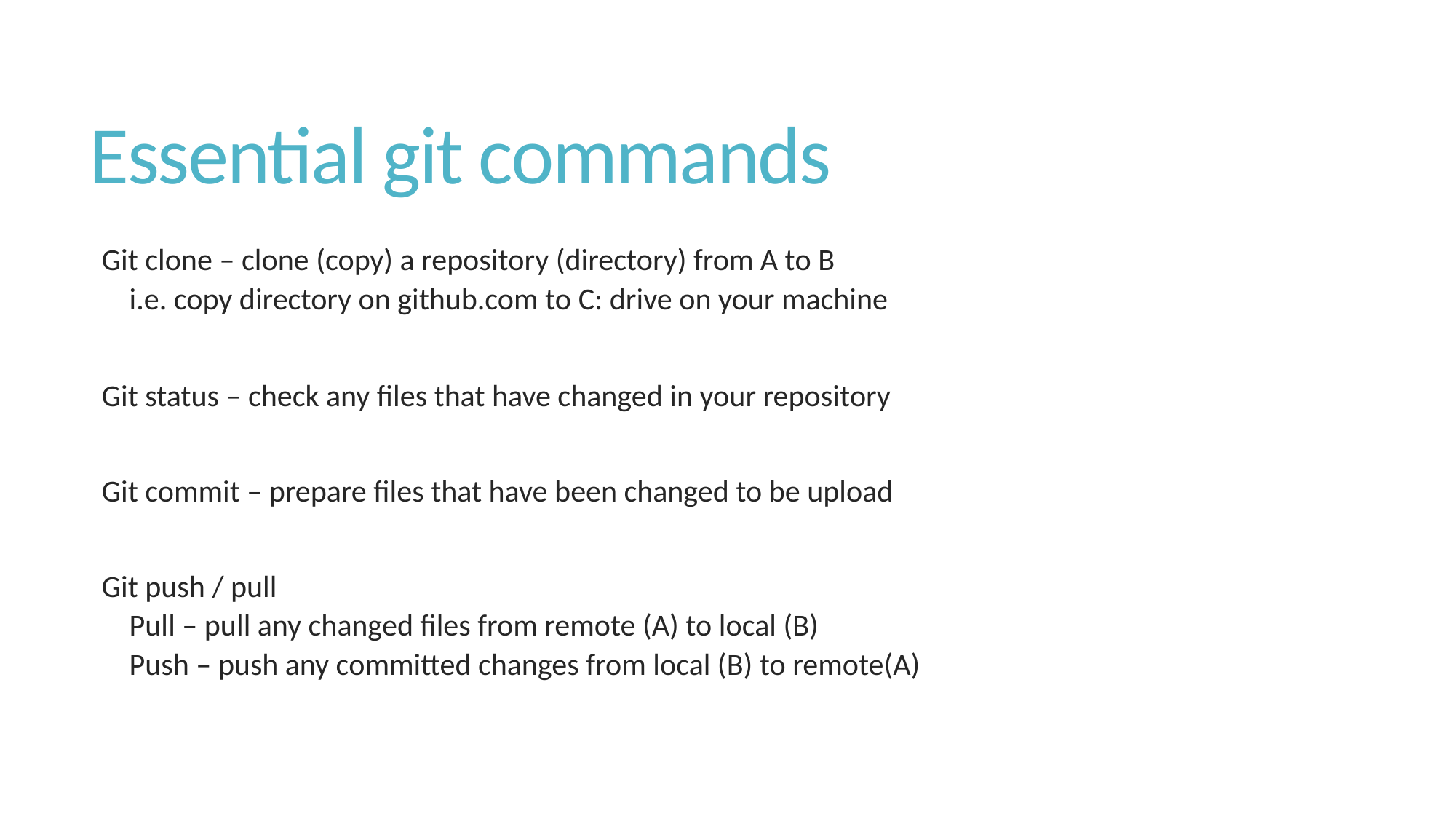

# Essential git commands
Git clone – clone (copy) a repository (directory) from A to B
i.e. copy directory on github.com to C: drive on your machine

Git status – check any files that have changed in your repository

Git commit – prepare files that have been changed to be upload

Git push / pull
Pull – pull any changed files from remote (A) to local (B)
Push – push any committed changes from local (B) to remote(A)